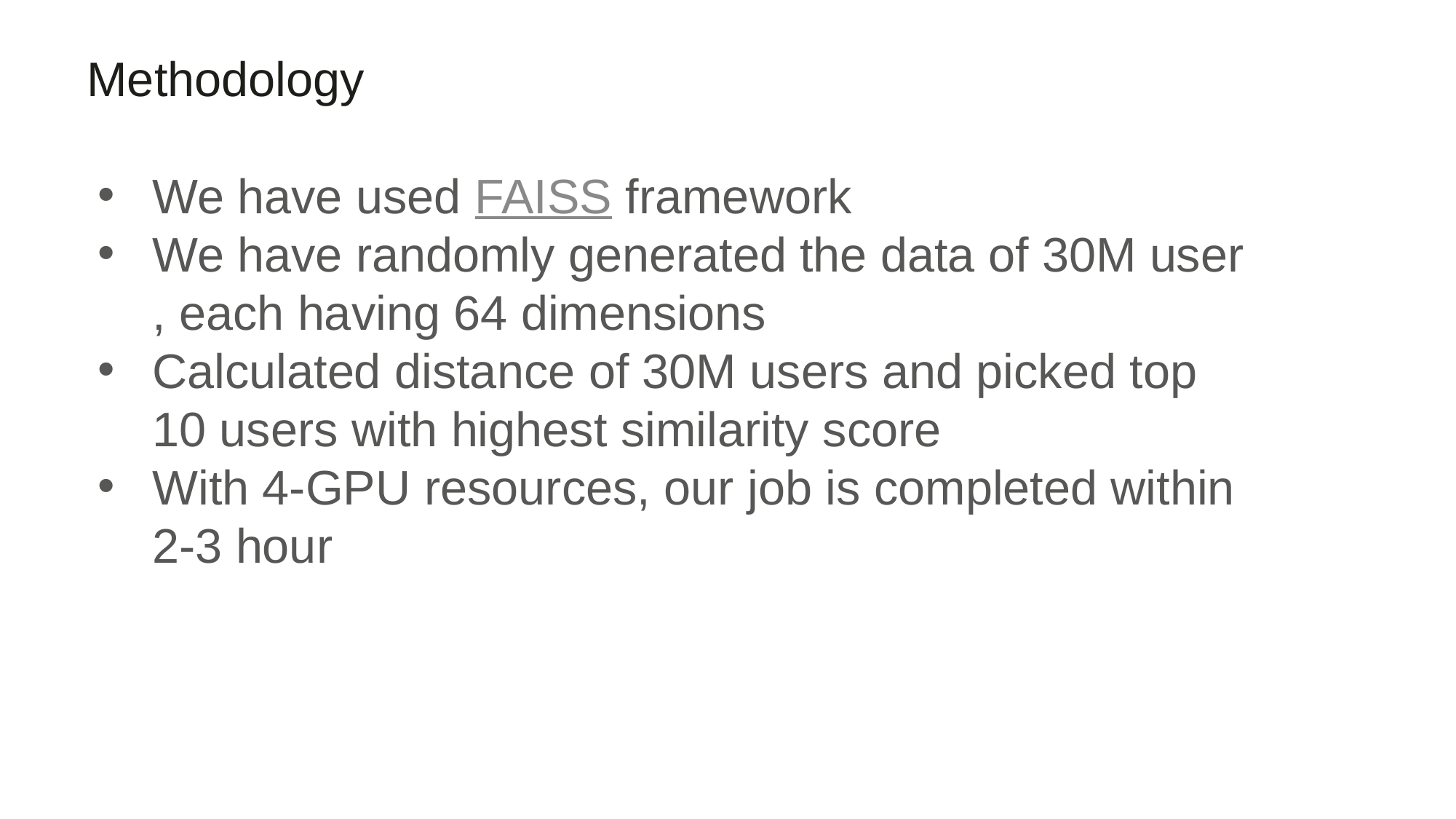

Methodology

We have used FAISS framework
We have randomly generated the data of 30M user , each having 64 dimensions
Calculated distance of 30M users and picked top 10 users with highest similarity score
With 4-GPU resources, our job is completed within 2-3 hour